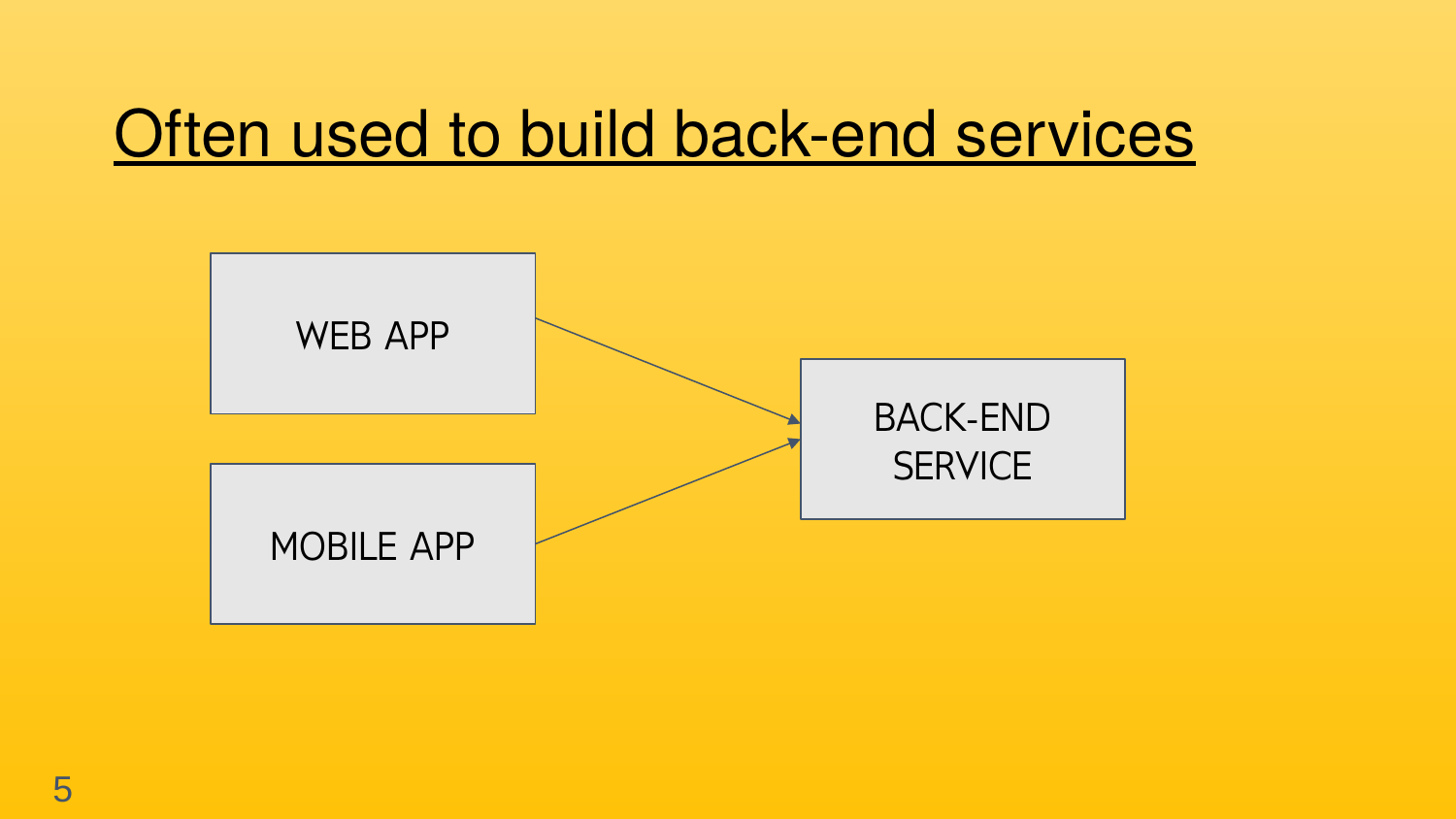

# Often used to build back-end services
WEB APP
BACK-END SERVICE
MOBILE APP

5